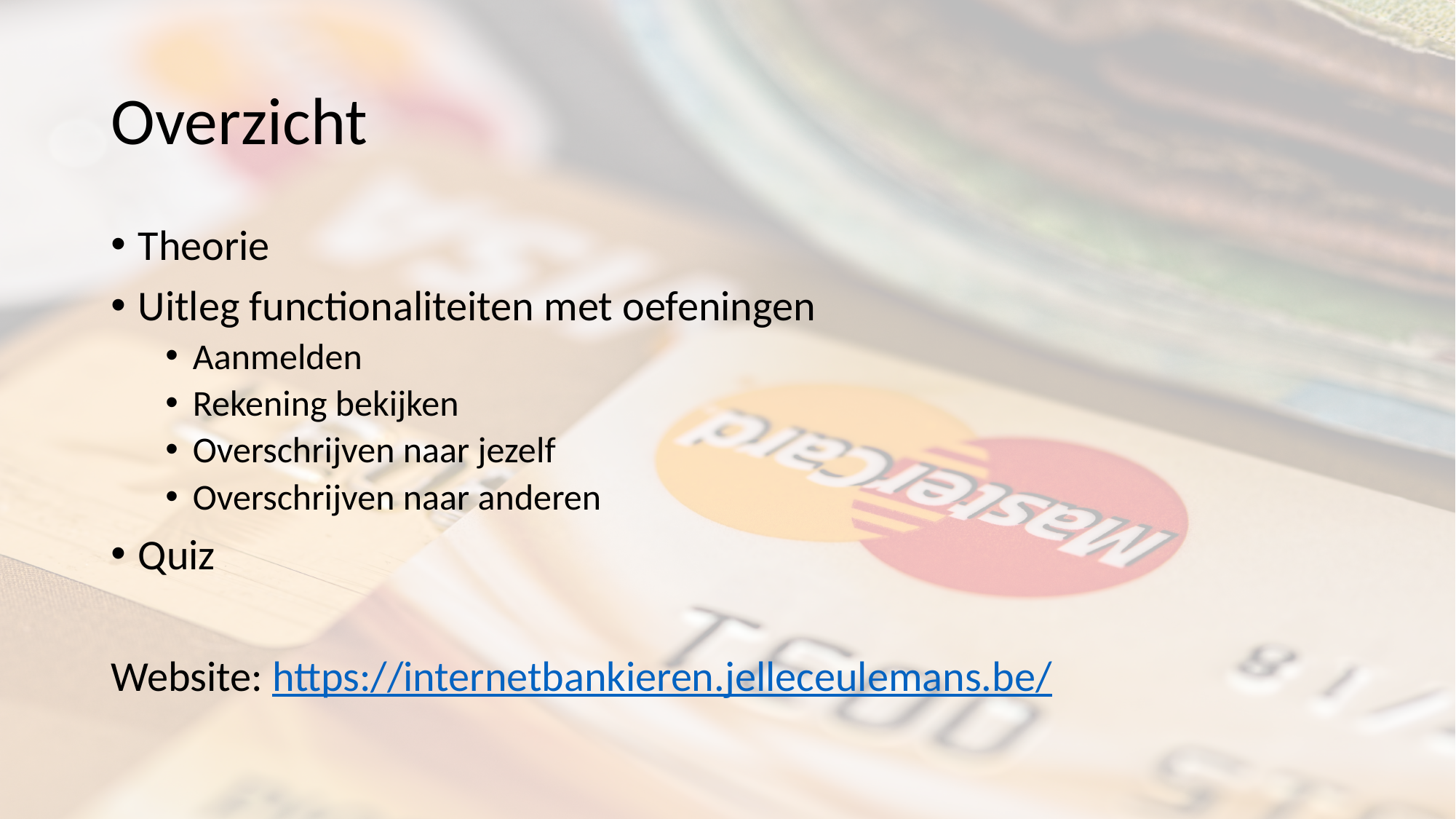

# Overzicht
Theorie
Uitleg functionaliteiten met oefeningen
Aanmelden
Rekening bekijken
Overschrijven naar jezelf
Overschrijven naar anderen
Quiz

Website: https://internetbankieren.jelleceulemans.be/